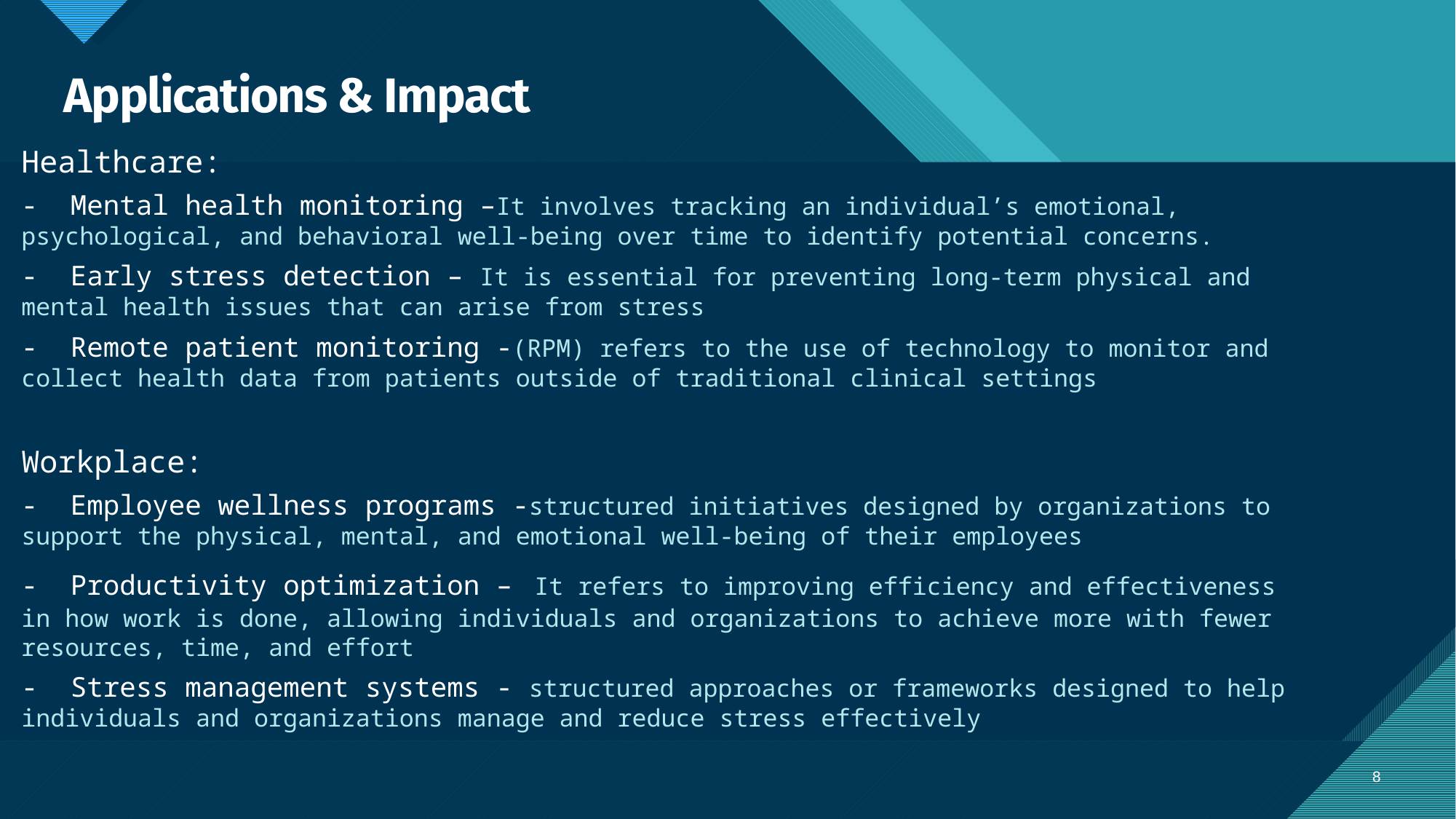

# Applications & Impact
Healthcare:
-  Mental health monitoring –It involves tracking an individual’s emotional, psychological, and behavioral well-being over time to identify potential concerns.
-  Early stress detection – It is essential for preventing long-term physical and mental health issues that can arise from stress
-  Remote patient monitoring -(RPM) refers to the use of technology to monitor and collect health data from patients outside of traditional clinical settings

Workplace:
-  Employee wellness programs -structured initiatives designed by organizations to support the physical, mental, and emotional well-being of their employees
-  Productivity optimization – It refers to improving efficiency and effectiveness in how work is done, allowing individuals and organizations to achieve more with fewer resources, time, and effort
-  Stress management systems - structured approaches or frameworks designed to help individuals and organizations manage and reduce stress effectively

8